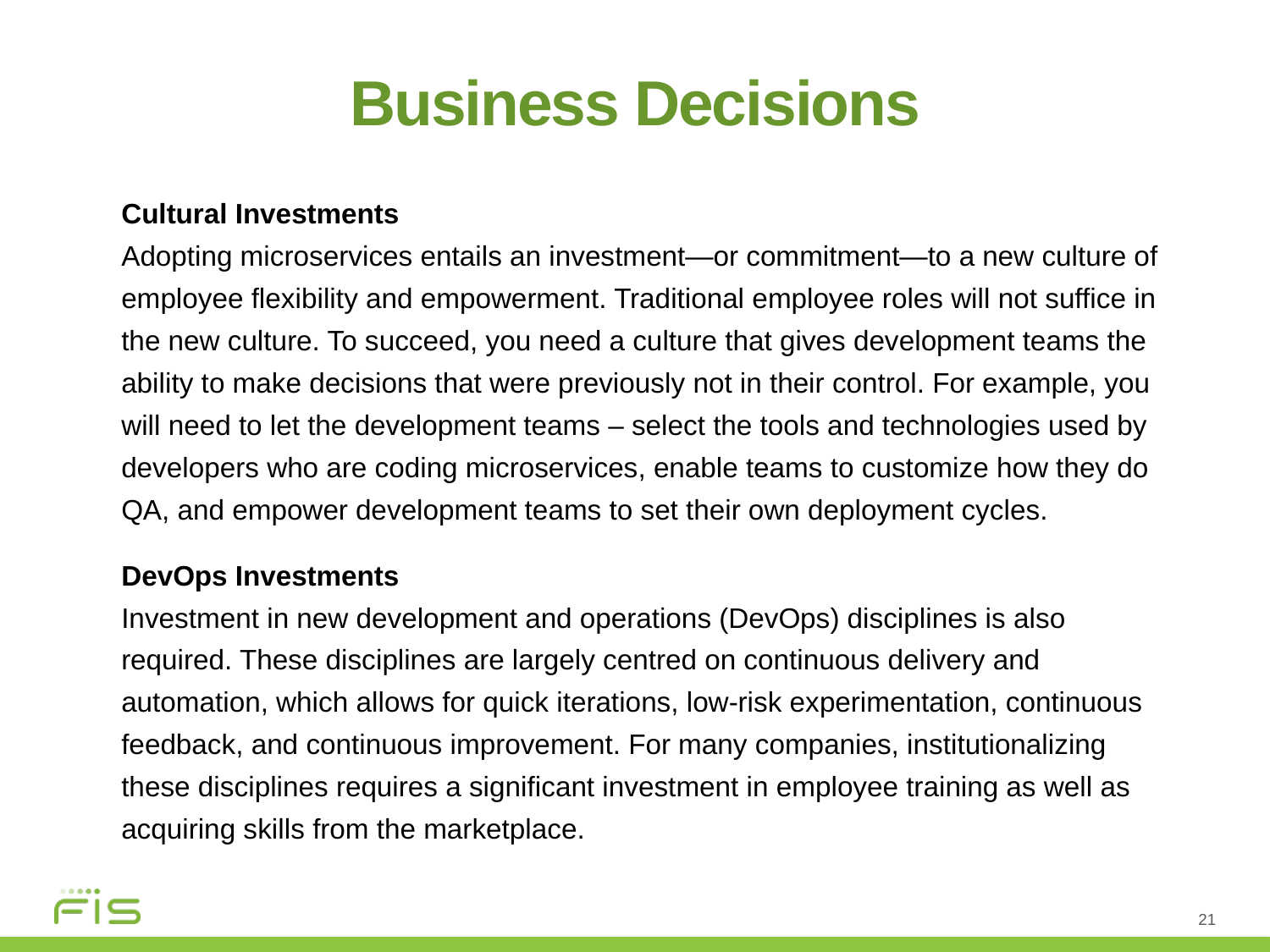

Business Decisions
Cultural Investments
Adopting microservices entails an investment—or commitment—to a new culture of employee flexibility and empowerment. Traditional employee roles will not suffice in the new culture. To succeed, you need a culture that gives development teams the ability to make decisions that were previously not in their control. For example, you will need to let the development teams – select the tools and technologies used by developers who are coding microservices, enable teams to customize how they do QA, and empower development teams to set their own deployment cycles.

DevOps Investments
Investment in new development and operations (DevOps) disciplines is also required. These disciplines are largely centred on continuous delivery and automation, which allows for quick iterations, low-risk experimentation, continuous feedback, and continuous improvement. For many companies, institutionalizing these disciplines requires a significant investment in employee training as well as acquiring skills from the marketplace.
21